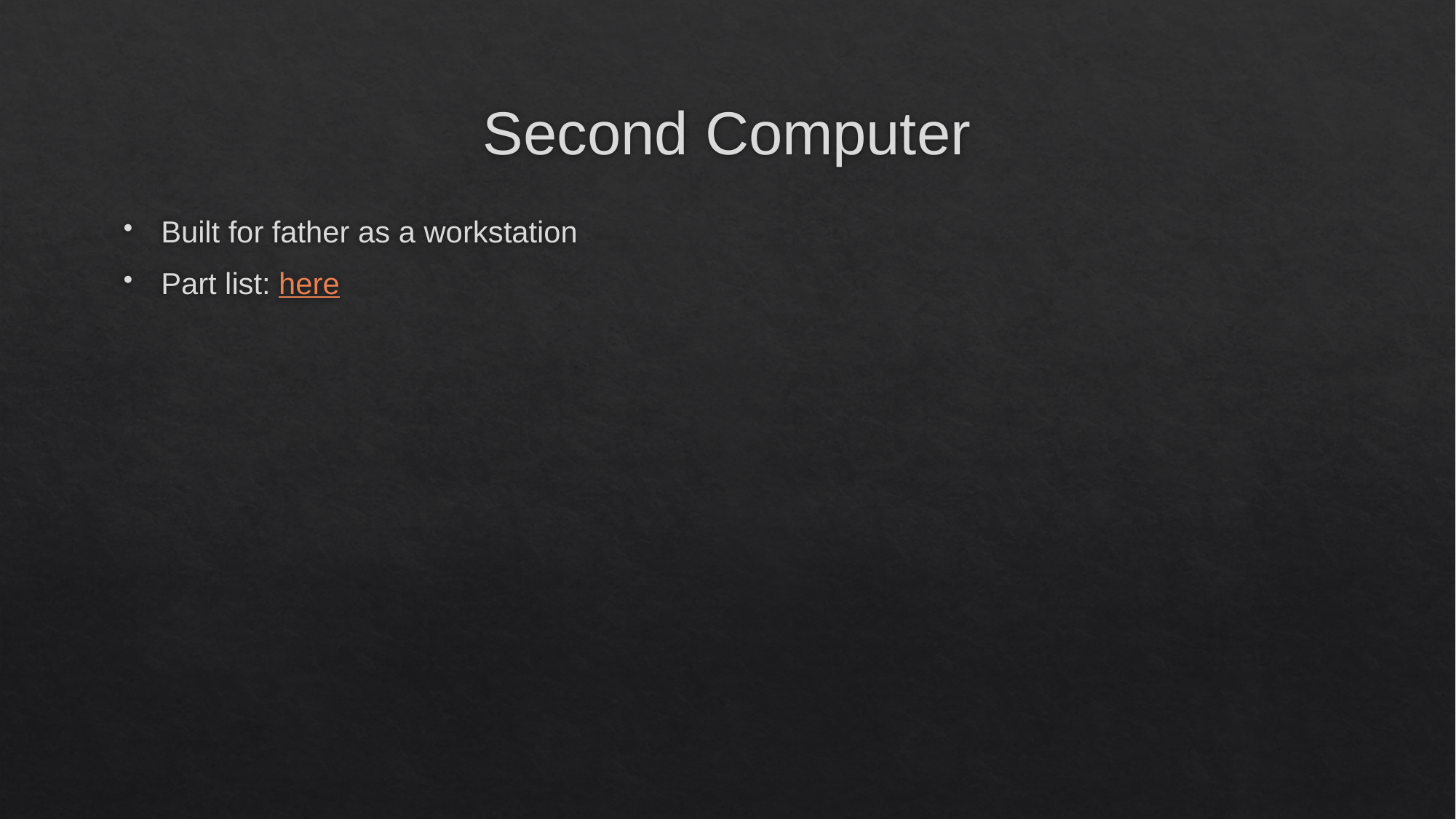

# Second Computer
Built for father as a workstation
Part list: here